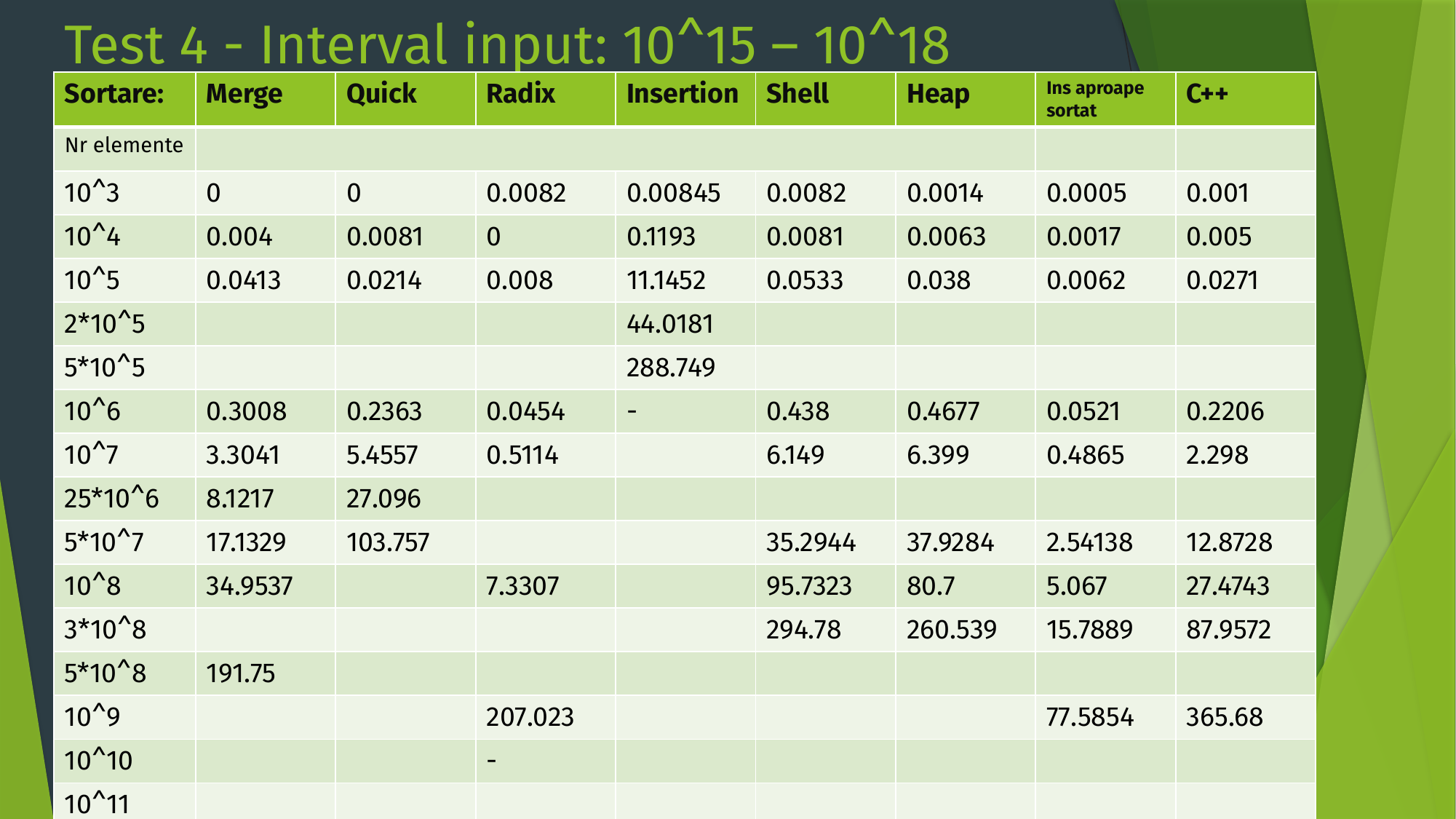

# Test 4 - Interval input: 10^15 – 10^18
| Sortare: | Merge | Quick | Radix | Insertion | Shell | Heap | Ins aproape sortat | C++ |
| --- | --- | --- | --- | --- | --- | --- | --- | --- |
| Nr elemente |  |  |  |  |  |  |  |  |
| 10^3 | 0 | 0 | 0.0082 | 0.00845 | 0.0082 | 0.0014 | 0.0005 | 0.001 |
| 10^4 | 0.004 | 0.0081 | 0 | 0.1193 | 0.0081 | 0.0063 | 0.0017 | 0.005 |
| 10^5 | 0.0413 | 0.0214 | 0.008 | 11.1452 | 0.0533 | 0.038 | 0.0062 | 0.0271 |
| 2\*10^5 |  |  |  | 44.0181 |  |  |  |  |
| 5\*10^5 |  |  |  | 288.749 |  |  |  |  |
| 10^6 | 0.3008 | 0.2363 | 0.0454 | - | 0.438 | 0.4677 | 0.0521 | 0.2206 |
| 10^7 | 3.3041 | 5.4557 | 0.5114 |  | 6.149 | 6.399 | 0.4865 | 2.298 |
| 25\*10^6 | 8.1217 | 27.096 |  |  |  |  |  |  |
| 5\*10^7 | 17.1329 | 103.757 |  |  | 35.2944 | 37.9284 | 2.54138 | 12.8728 |
| 10^8 | 34.9537 |  | 7.3307 |  | 95.7323 | 80.7 | 5.067 | 27.4743 |
| 3\*10^8 |  |  |  |  | 294.78 | 260.539 | 15.7889 | 87.9572 |
| 5\*10^8 | 191.75 |  |  |  |  |  |  |  |
| 10^9 |  |  | 207.023 |  |  |  | 77.5854 | 365.68 |
| 10^10 |  |  | - |  |  |  |  |  |
| 10^11 |  |  |  |  |  |  |  |  |